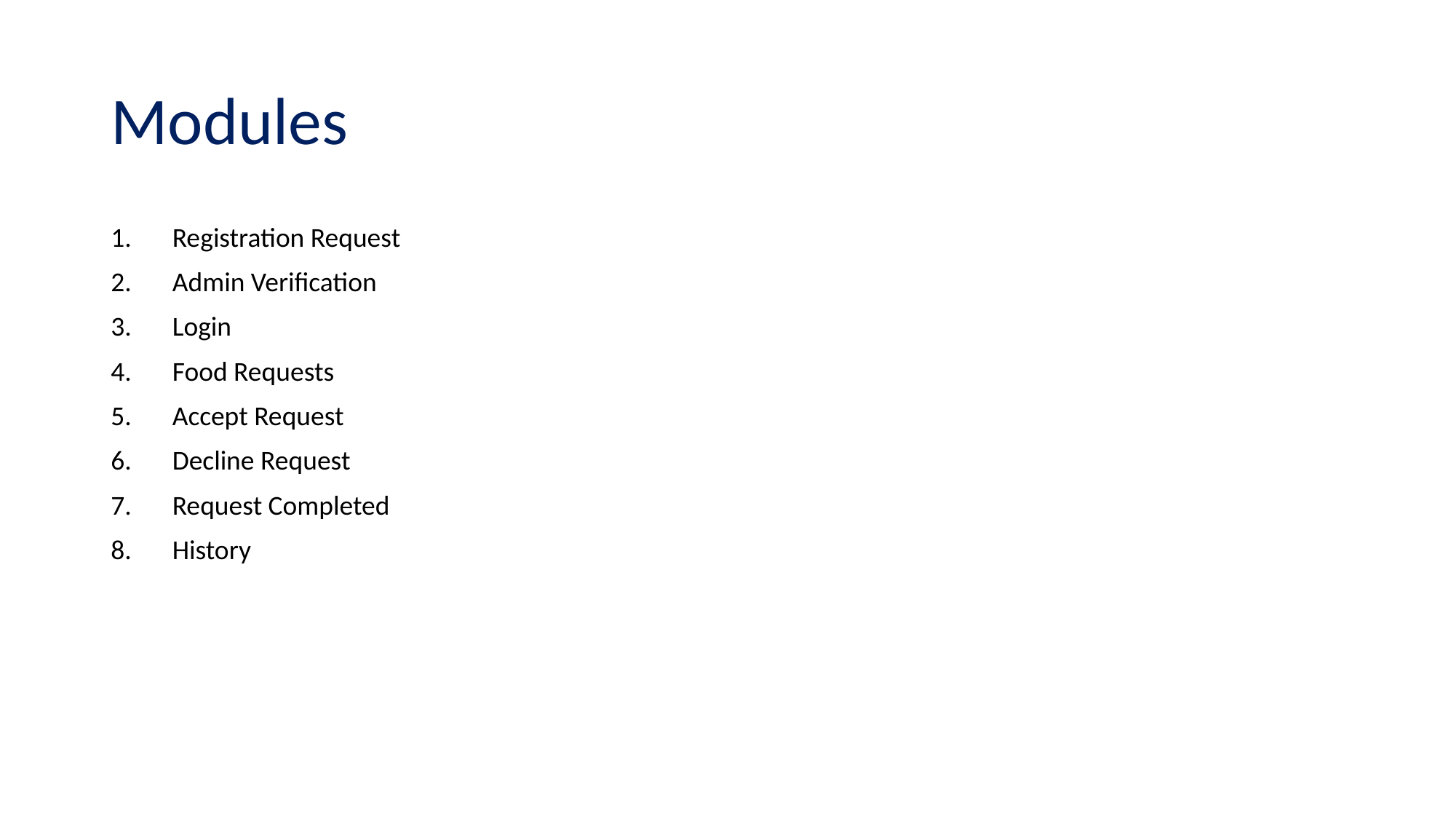

# Modules
Registration Request
Admin Verification
Login
Food Requests
Accept Request
Decline Request
Request Completed
History